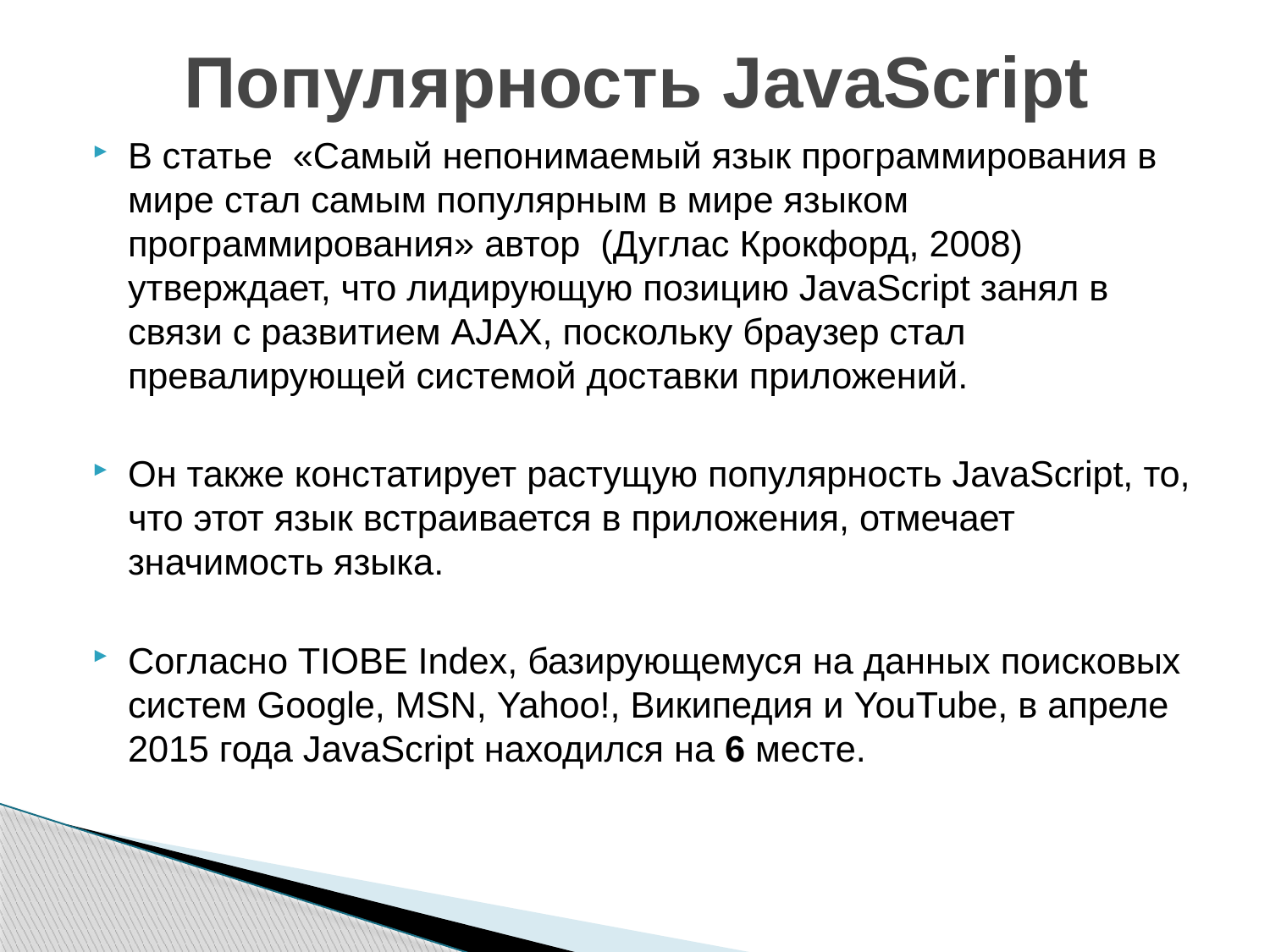

# Популярность JavaScript
В статье  «Самый непонимаемый язык программирования в мире стал самым популярным в мире языком программирования» автор  (Дуглас Крокфорд, 2008) утверждает, что лидирующую позицию JavaScript занял в связи с развитием AJAX, поскольку браузер стал превалирующей системой доставки приложений.

Он также констатирует растущую популярность JavaScript, то, что этот язык встраивается в приложения, отмечает значимость языка.

Согласно TIOBE Index, базирующемуся на данных поисковых систем Google, MSN, Yahoo!, Википедия и YouTube, в апреле 2015 года JavaScript находился на 6 месте.